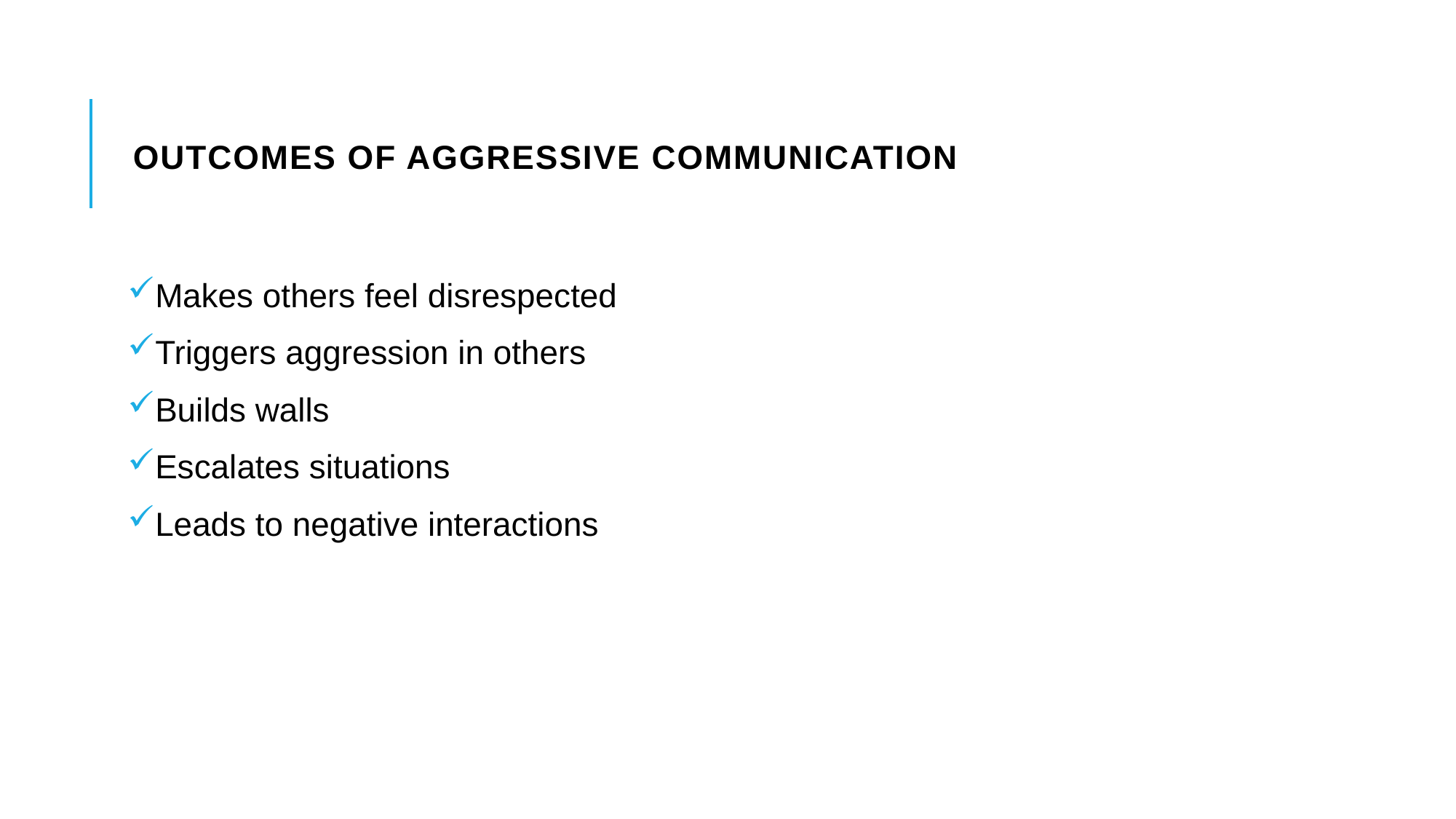

# Outcomes of Aggressive Communication
Makes others feel disrespected
Triggers aggression in others
Builds walls
Escalates situations
Leads to negative interactions